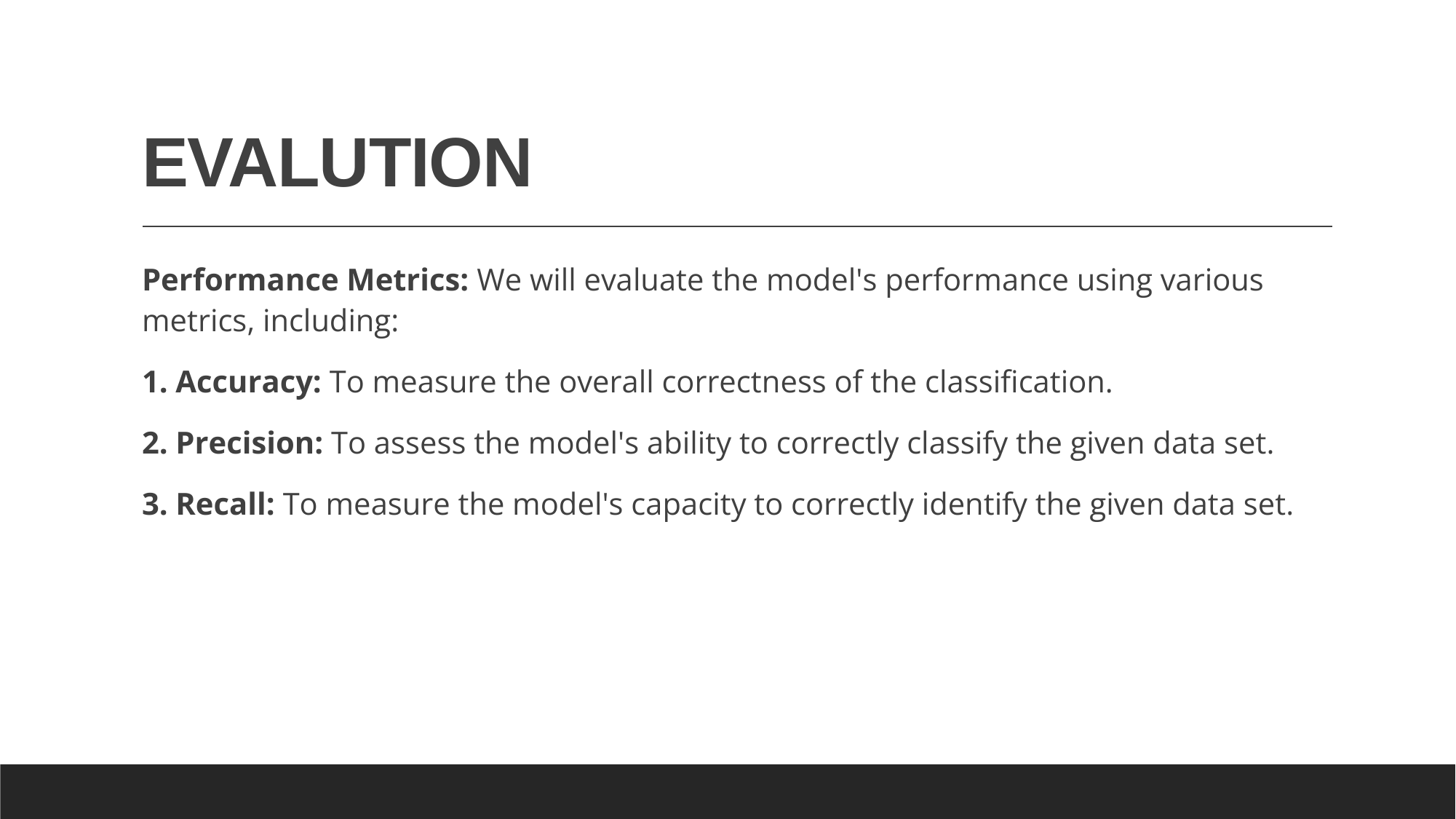

# EVALUTION
Performance Metrics: We will evaluate the model's performance using various metrics, including:
1. Accuracy: To measure the overall correctness of the classification.
2. Precision: To assess the model's ability to correctly classify the given data set.
3. Recall: To measure the model's capacity to correctly identify the given data set.